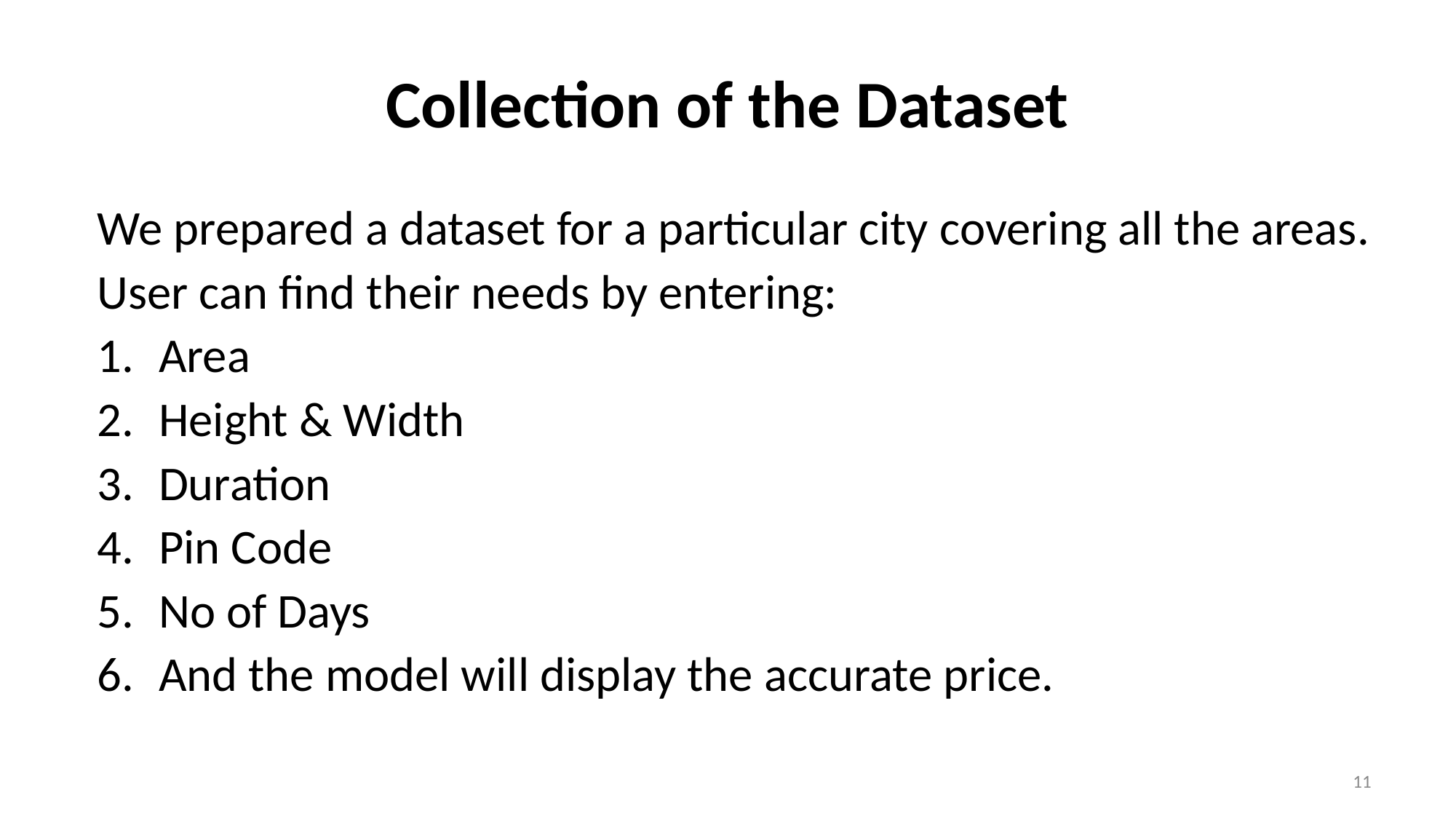

# Collection of the Dataset
We prepared a dataset for a particular city covering all the areas.
User can find their needs by entering:
Area
Height & Width
Duration
Pin Code
No of Days
And the model will display the accurate price.
11